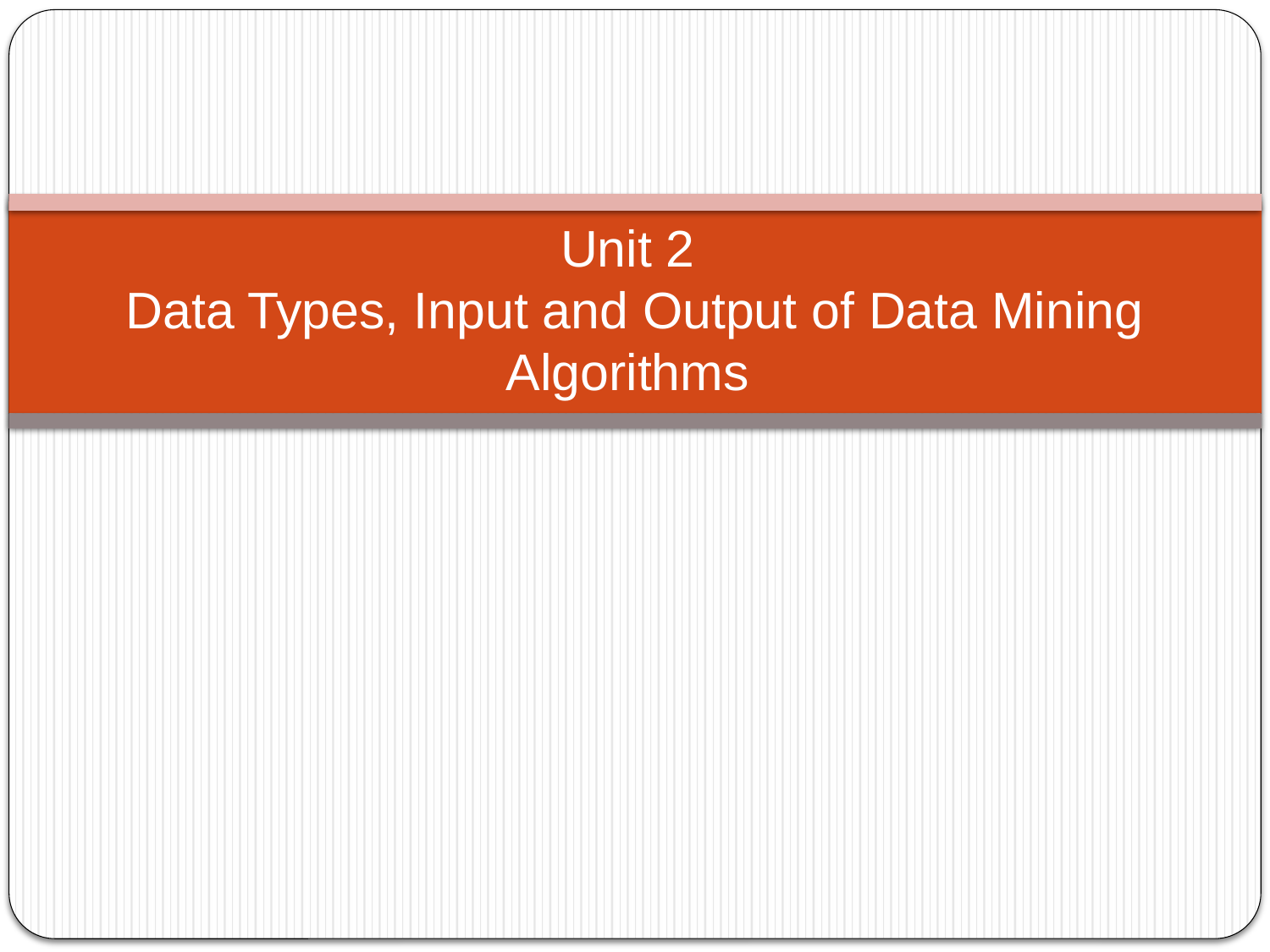

# Unit 2 Data Types, Input and Output of Data Mining Algorithms